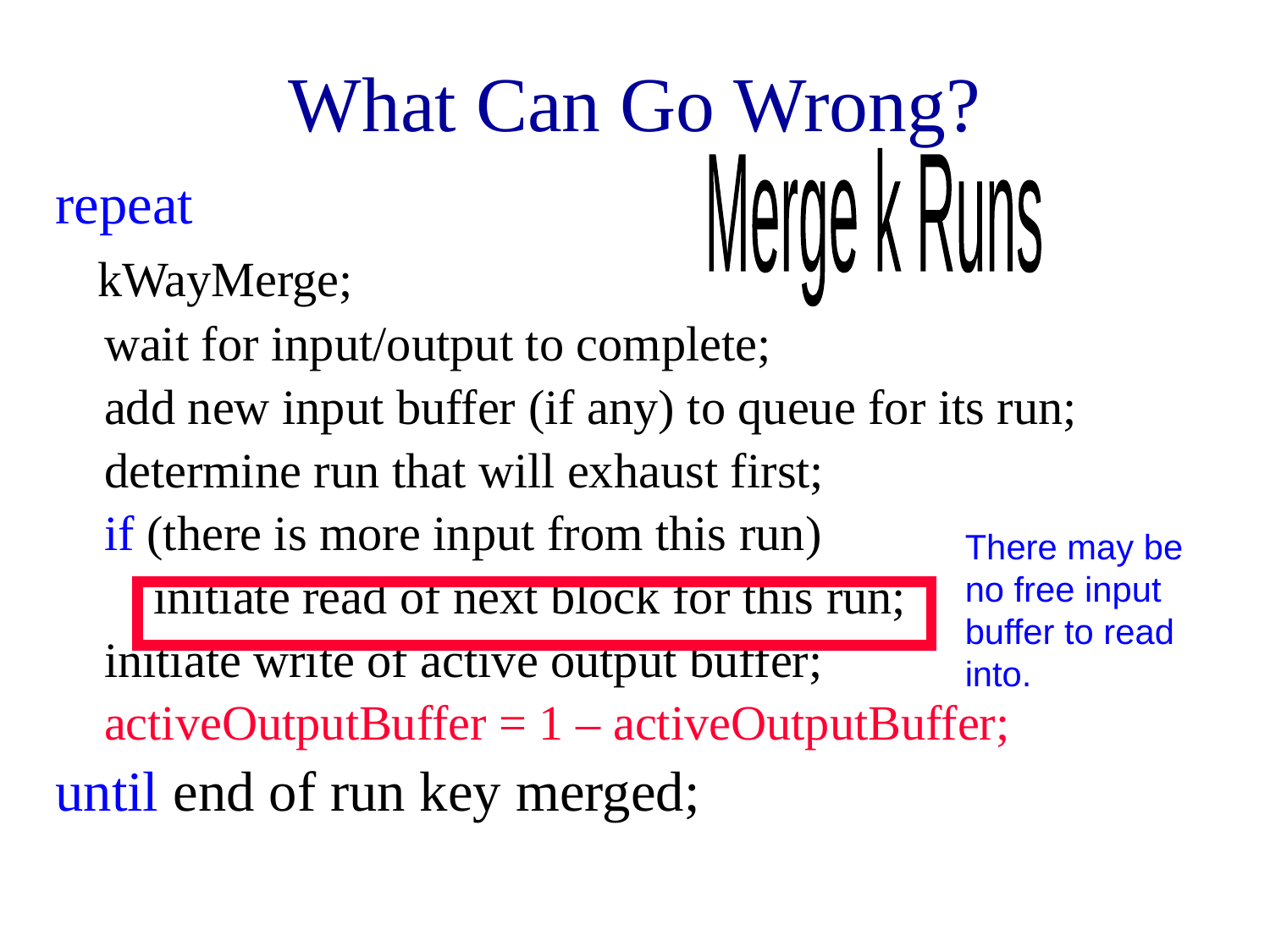

# What Can Go Wrong?
Merge k Runs
repeat
   kWayMerge;
    wait for input/output to complete;
    add new input buffer (if any) to queue for its run;
    determine run that will exhaust first;
    if (there is more input from this run)
        initiate read of next block for this run;
    initiate write of active output buffer;
    activeOutputBuffer = 1 – activeOutputBuffer;
until end of run key merged;

There may be no free input buffer to read into.